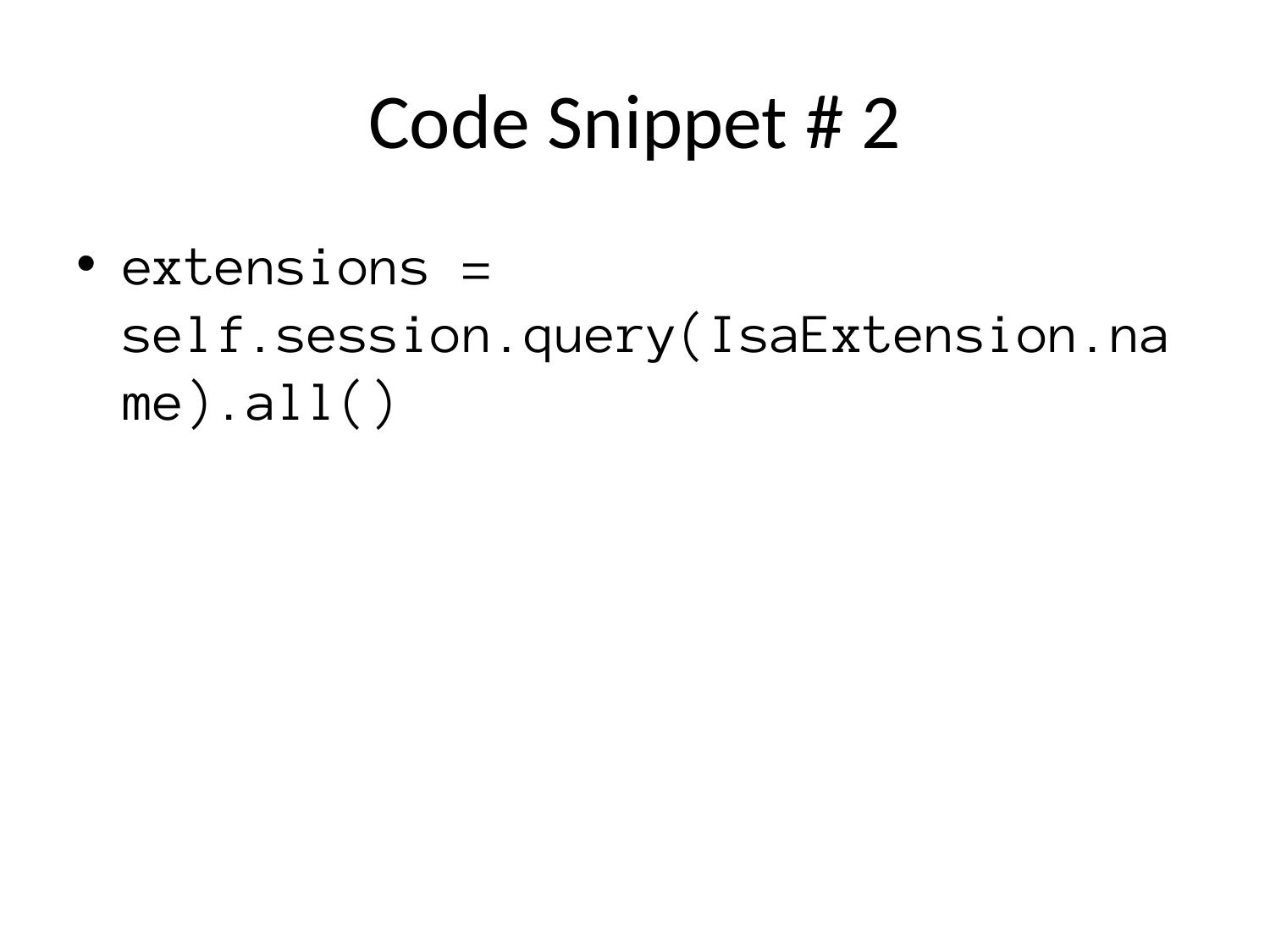

# Code Snippet # 2
extensions = self.session.query(IsaExtension.name).all()